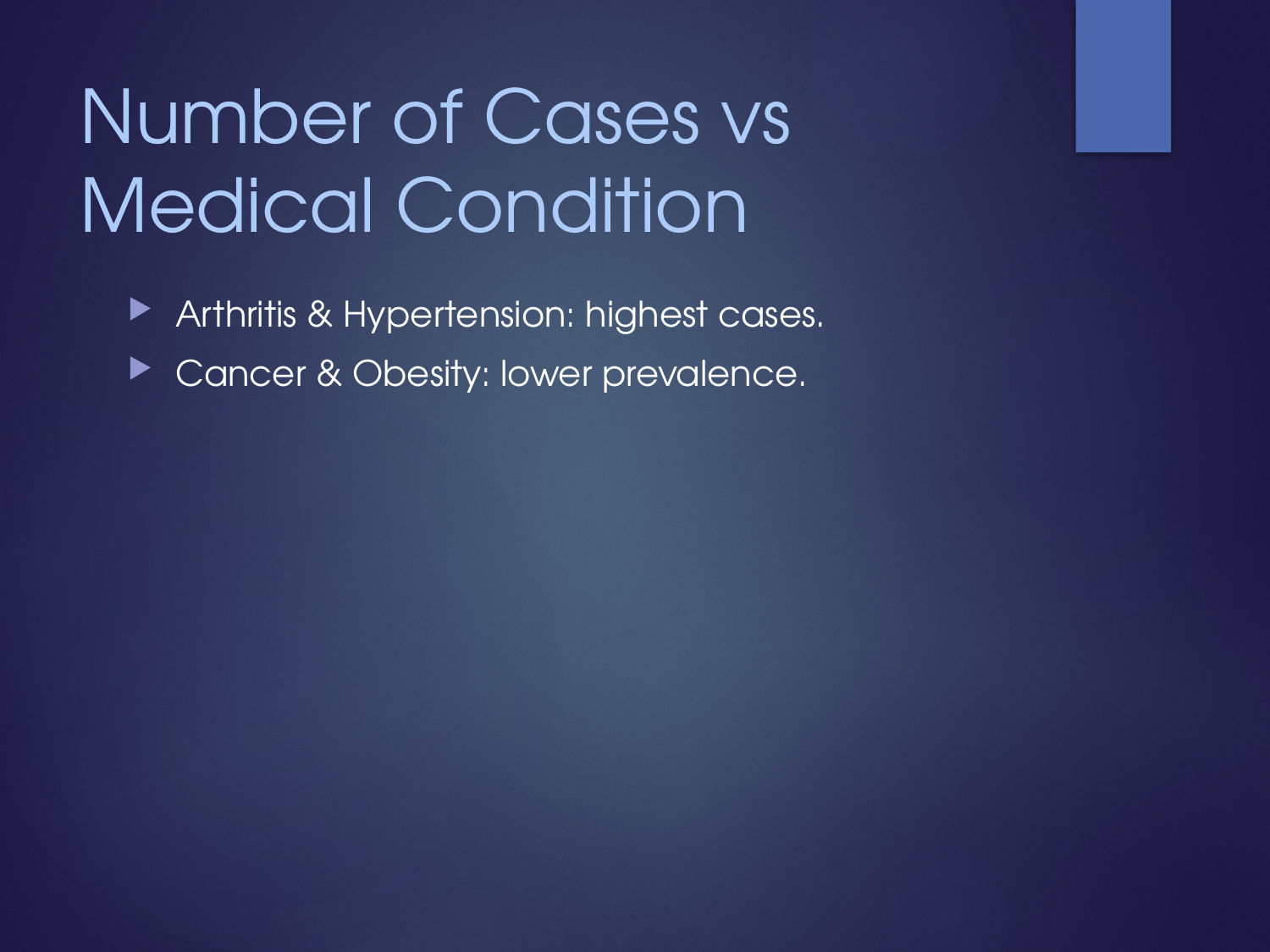

# Number of Cases vs Medical Condition
Arthritis & Hypertension: highest cases.
Cancer & Obesity: lower prevalence.